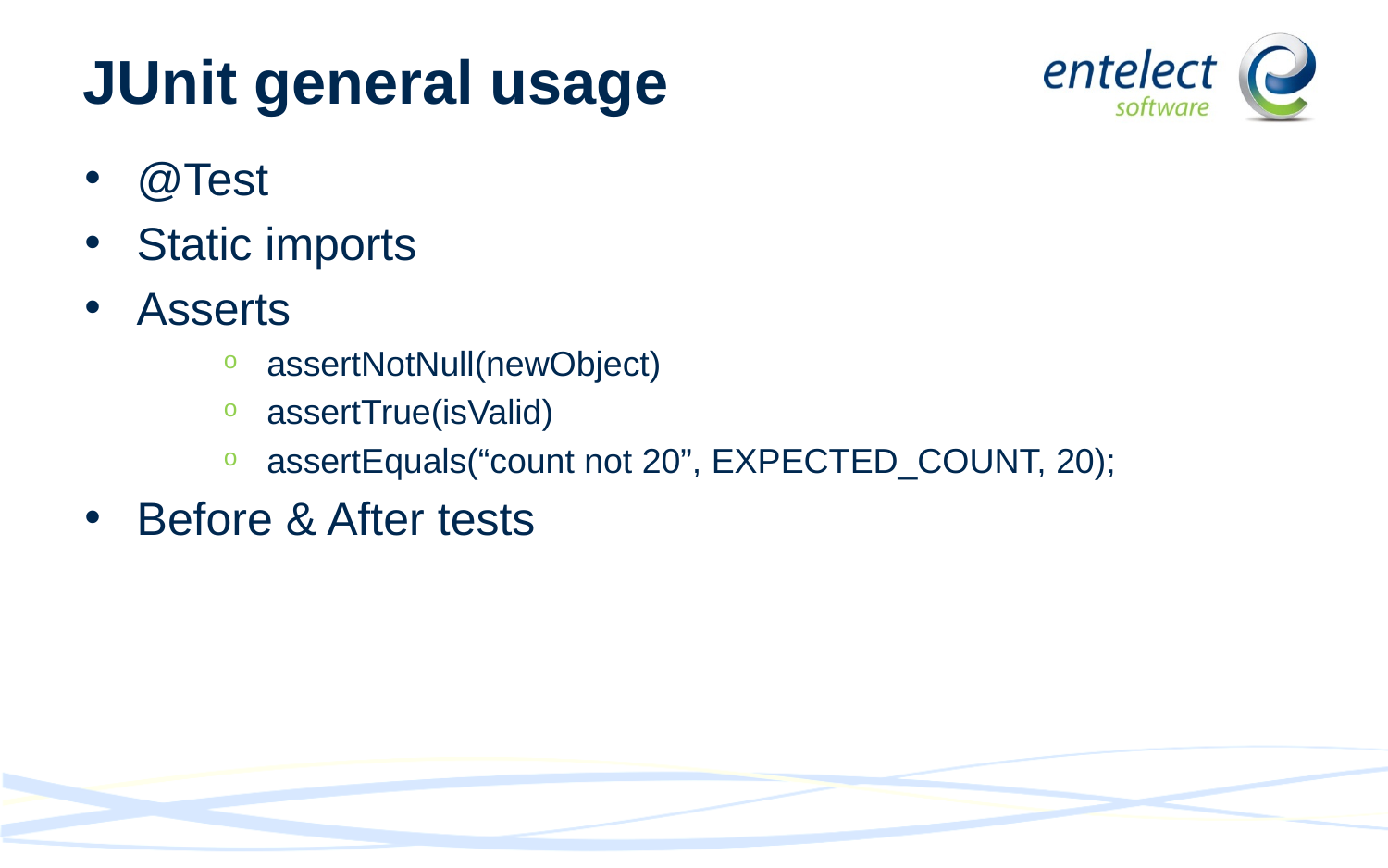

JUnit general usage
@Test
Static imports
Asserts
assertNotNull(newObject)
assertTrue(isValid)
assertEquals(“count not 20”, EXPECTED_COUNT, 20);
Before & After tests